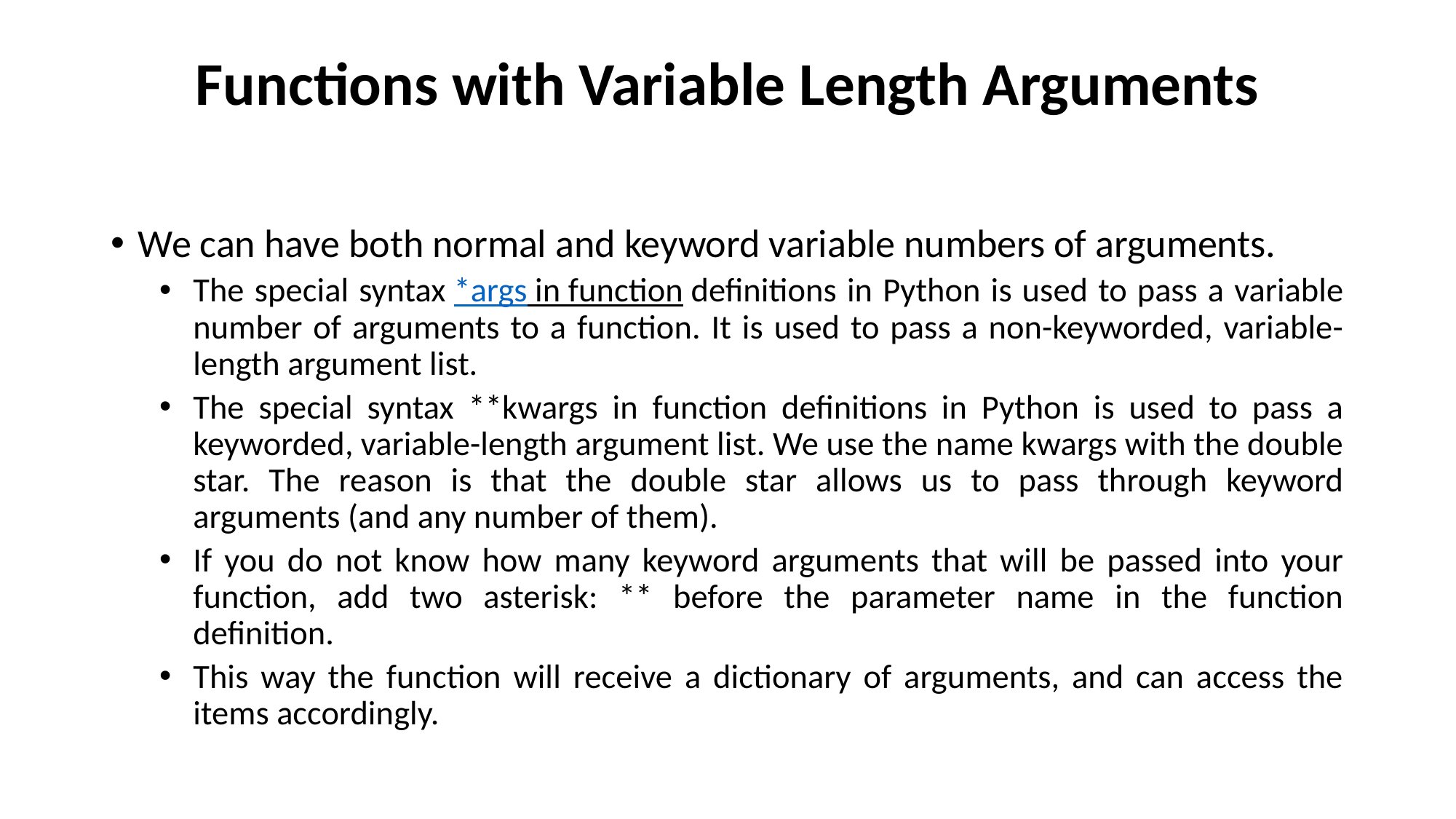

# Functions with Variable Length Arguments
We can have both normal and keyword variable numbers of arguments.
The special syntax *args in function definitions in Python is used to pass a variable number of arguments to a function. It is used to pass a non-keyworded, variable-length argument list.
The special syntax **kwargs in function definitions in Python is used to pass a keyworded, variable-length argument list. We use the name kwargs with the double star. The reason is that the double star allows us to pass through keyword arguments (and any number of them).
If you do not know how many keyword arguments that will be passed into your function, add two asterisk: ** before the parameter name in the function definition.
This way the function will receive a dictionary of arguments, and can access the items accordingly.